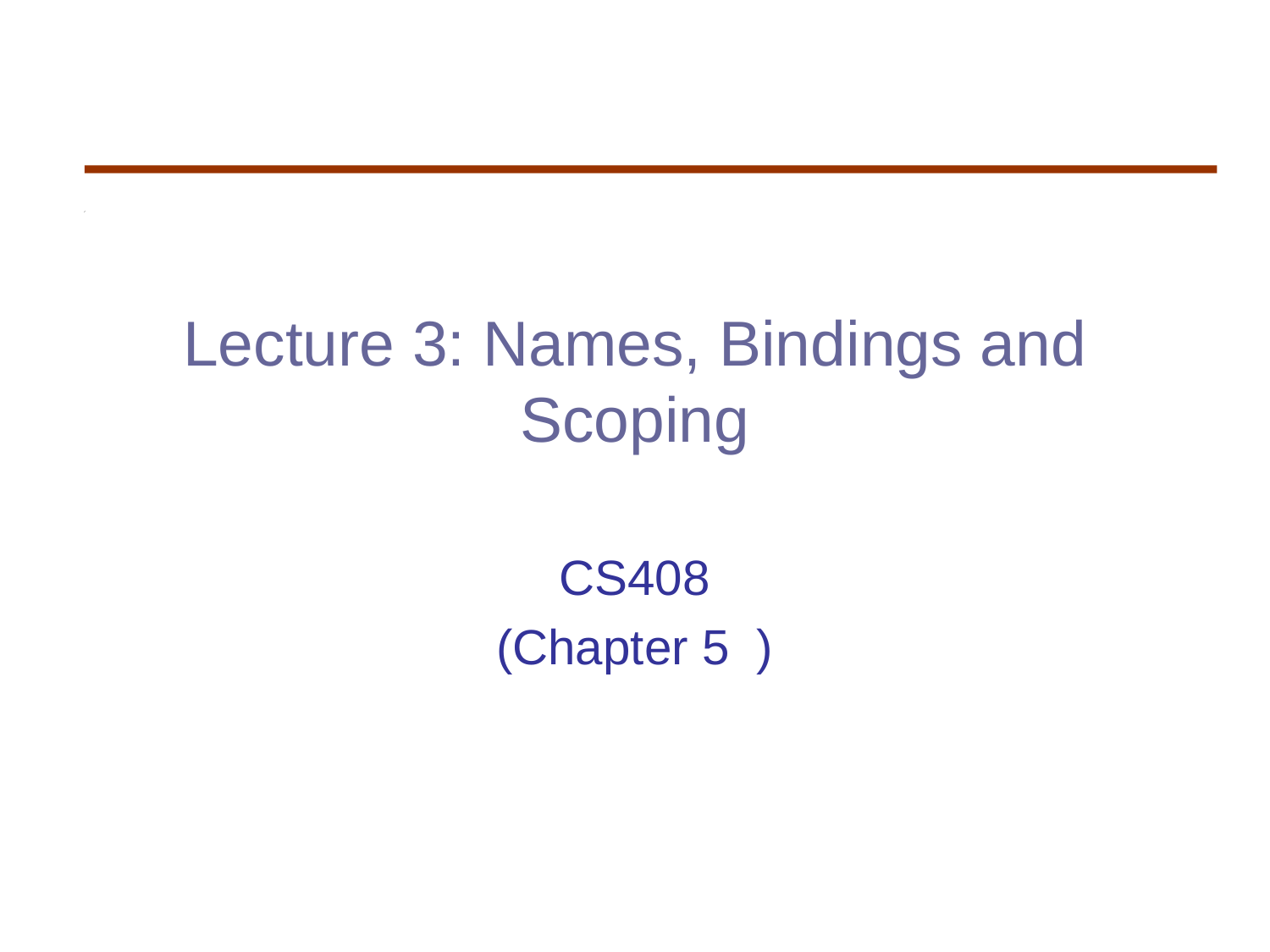

# Lecture 3: Names, Bindings and Scoping
CS408
(Chapter 5  )